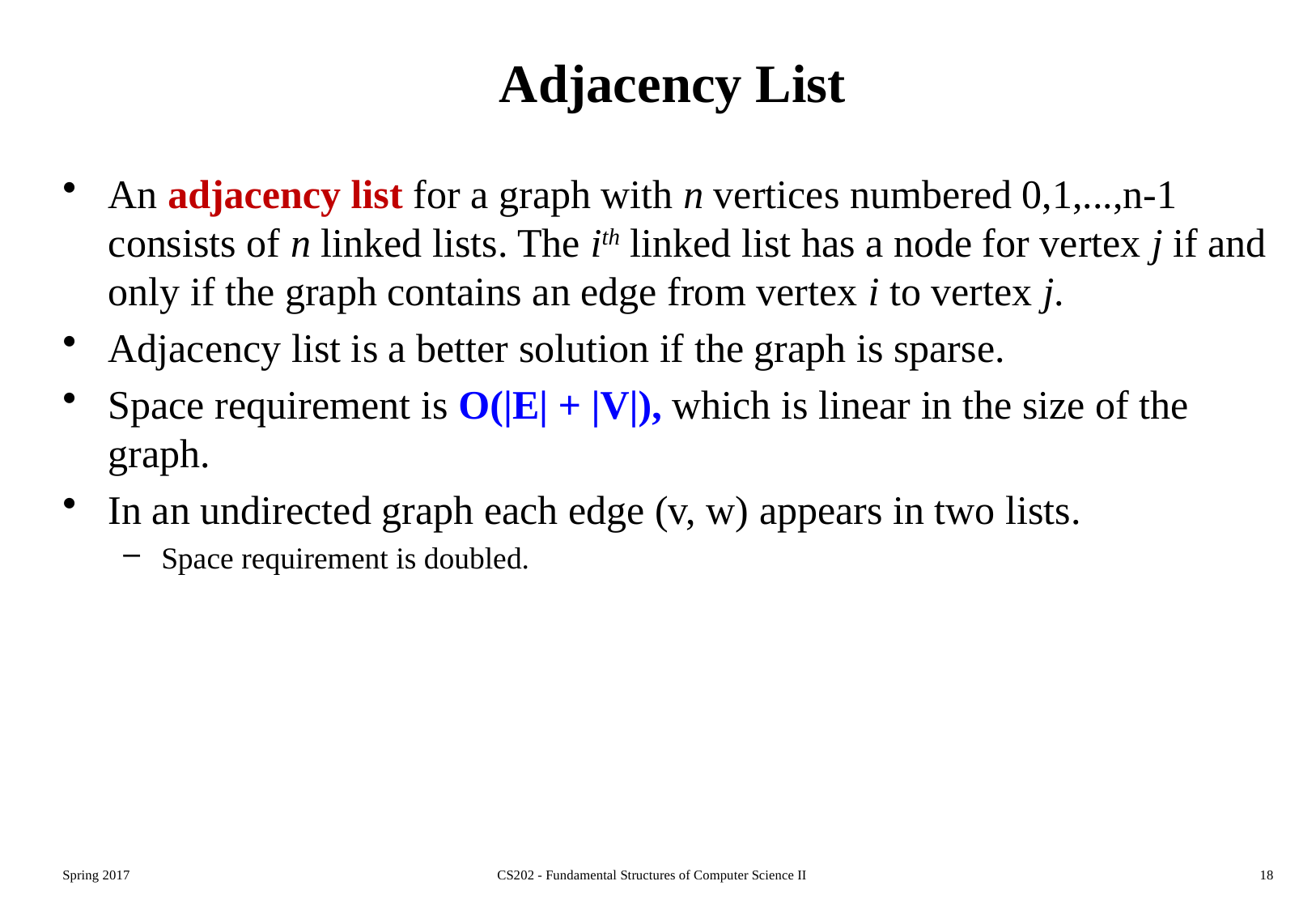

# Adjacency List
An adjacency list for a graph with n vertices numbered 0,1,...,n-1 consists of n linked lists. The ith linked list has a node for vertex j if and only if the graph contains an edge from vertex i to vertex j.
Adjacency list is a better solution if the graph is sparse.
Space requirement is O(|E| + |V|), which is linear in the size of the graph.
In an undirected graph each edge (v, w) appears in two lists.
Space requirement is doubled.

Spring 2017
CS202 - Fundamental Structures of Computer Science II
18